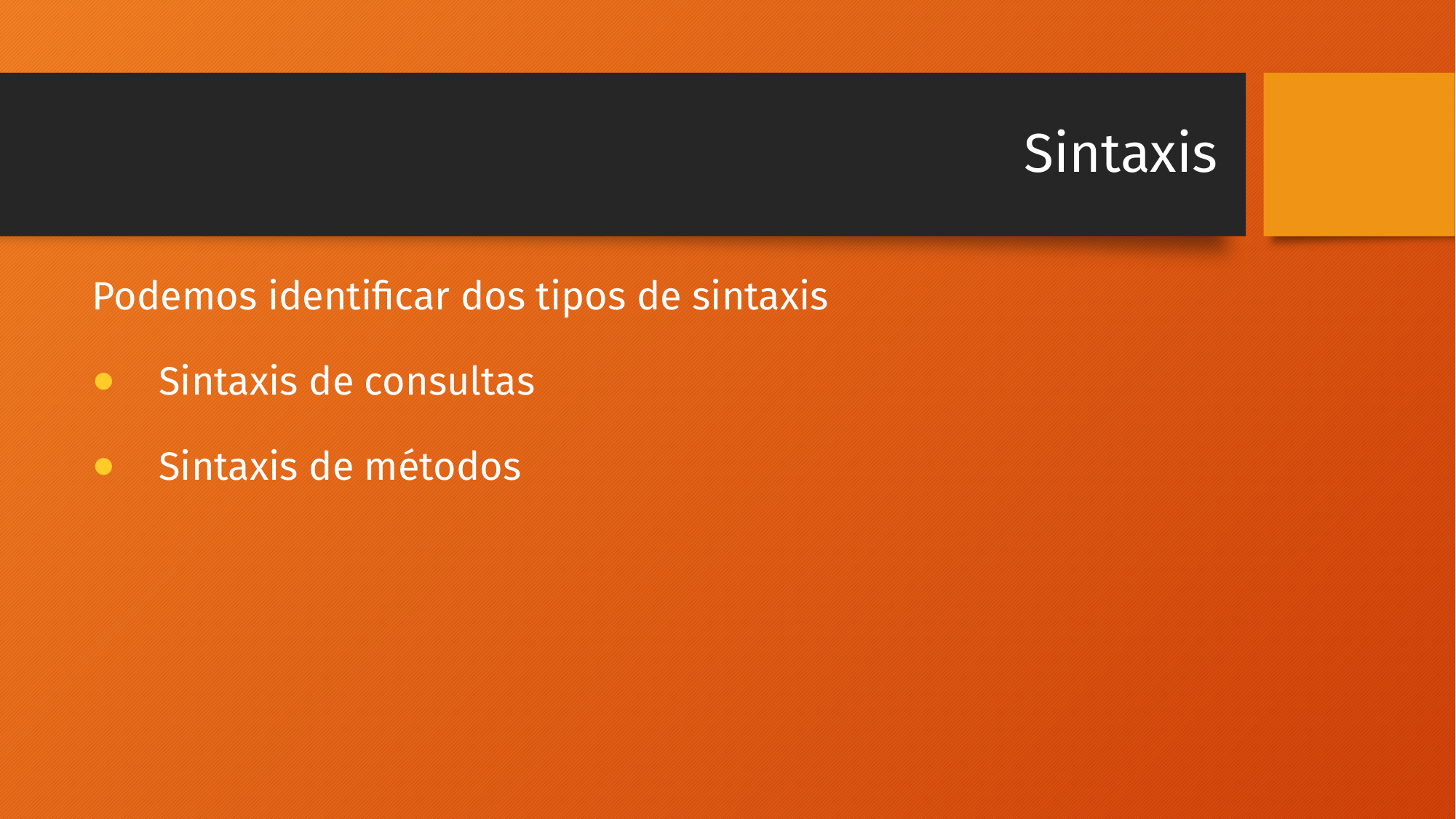

# Sintaxis
Podemos identificar dos tipos de sintaxis

Sintaxis de consultas

Sintaxis de métodos